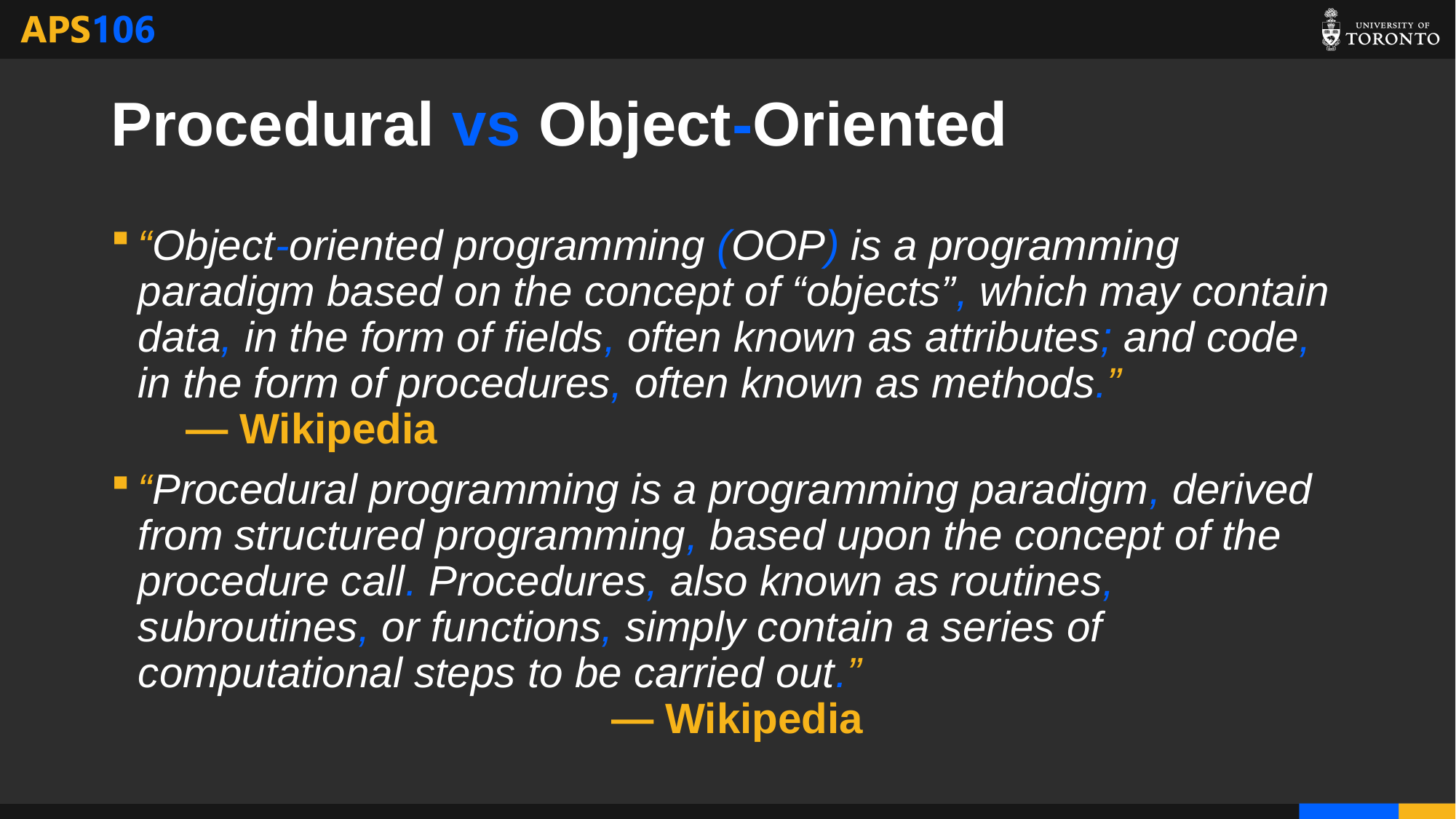

# Procedural vs Object-Oriented
“Object-oriented programming (OOP) is a programming paradigm based on the concept of “objects”, which may contain data, in the form of fields, often known as attributes; and code, in the form of procedures, often known as methods.”                       — Wikipedia
“Procedural programming is a programming paradigm, derived from structured programming, based upon the concept of the procedure call. Procedures, also known as routines, subroutines, or functions, simply contain a series of computational steps to be carried out.”                                                                                 — Wikipedia